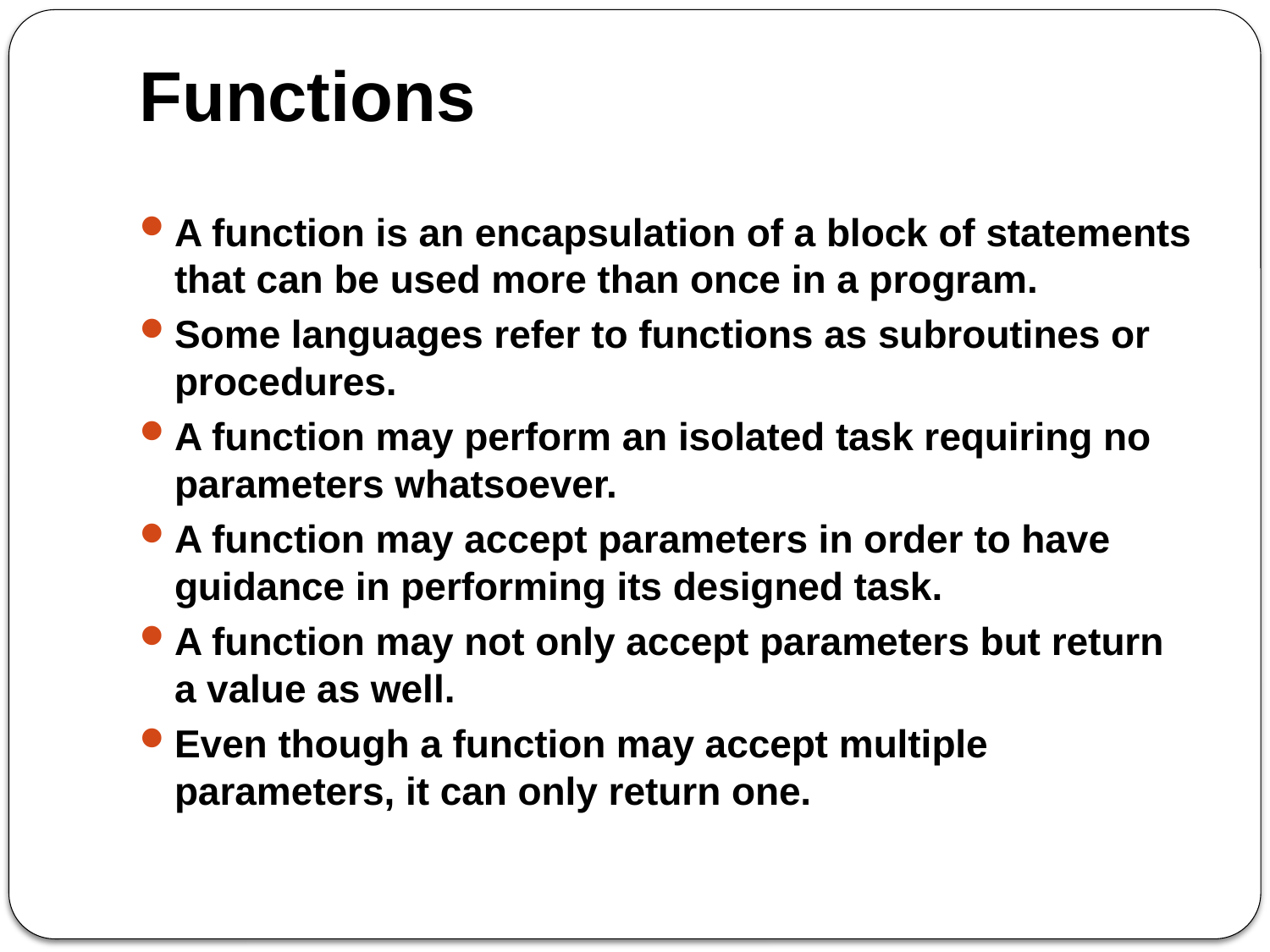

# Functions
A function is an encapsulation of a block of statements that can be used more than once in a program.
Some languages refer to functions as subroutines or procedures.
A function may perform an isolated task requiring no parameters whatsoever.
A function may accept parameters in order to have guidance in performing its designed task.
A function may not only accept parameters but return a value as well.
Even though a function may accept multiple parameters, it can only return one.